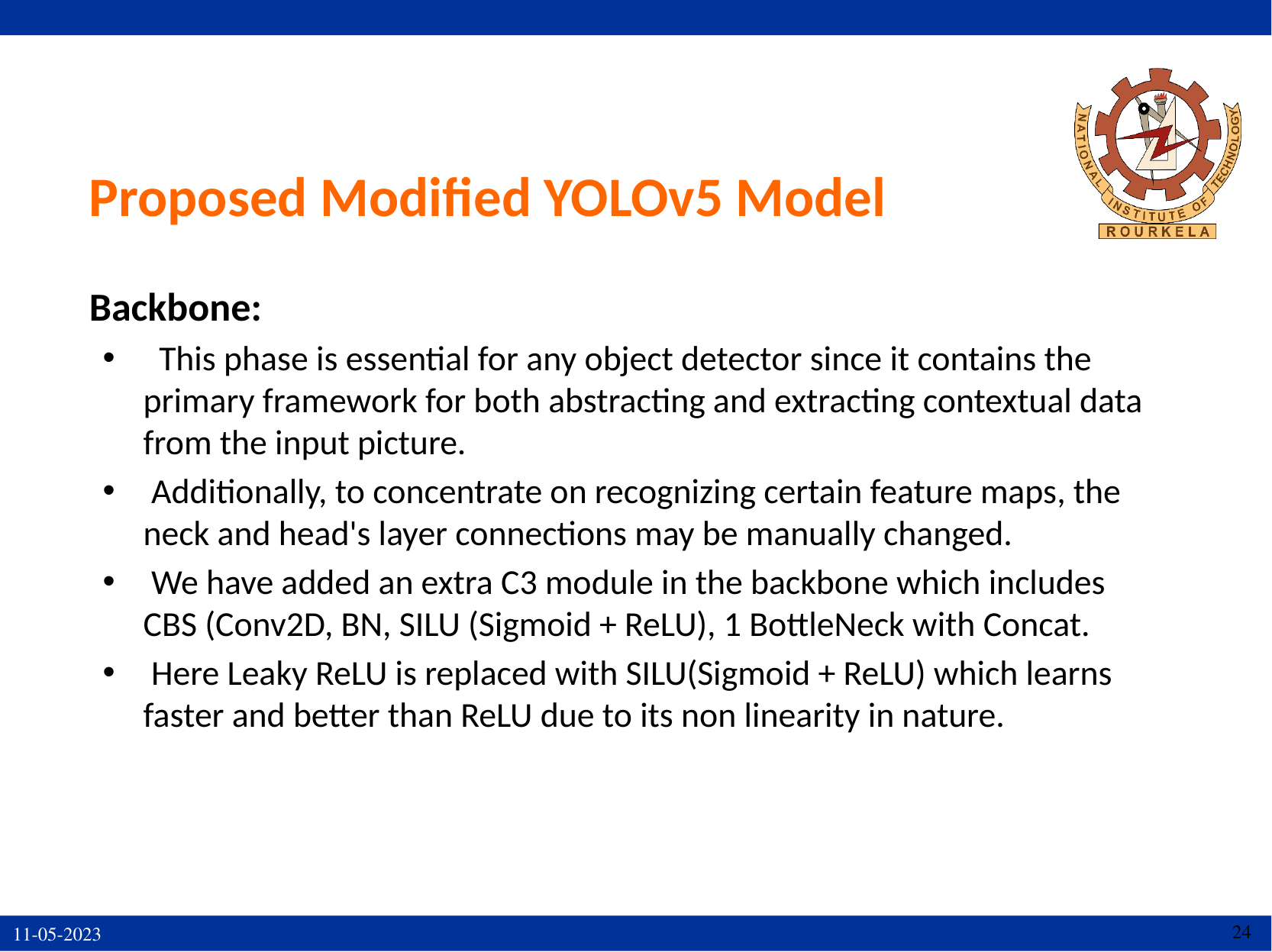

# Proposed Modified YOLOv5 Model
Backbone:
  This phase is essential for any object detector since it contains the primary framework for both abstracting and extracting contextual data from the input picture.
 Additionally, to concentrate on recognizing certain feature maps, the neck and head's layer connections may be manually changed.
 We have added an extra C3 module in the backbone which includes CBS (Conv2D, BN, SILU (Sigmoid + ReLU), 1 BottleNeck with Concat.
 Here Leaky ReLU is replaced with SILU(Sigmoid + ReLU) which learns faster and better than ReLU due to its non linearity in nature.

24
11-05-2023